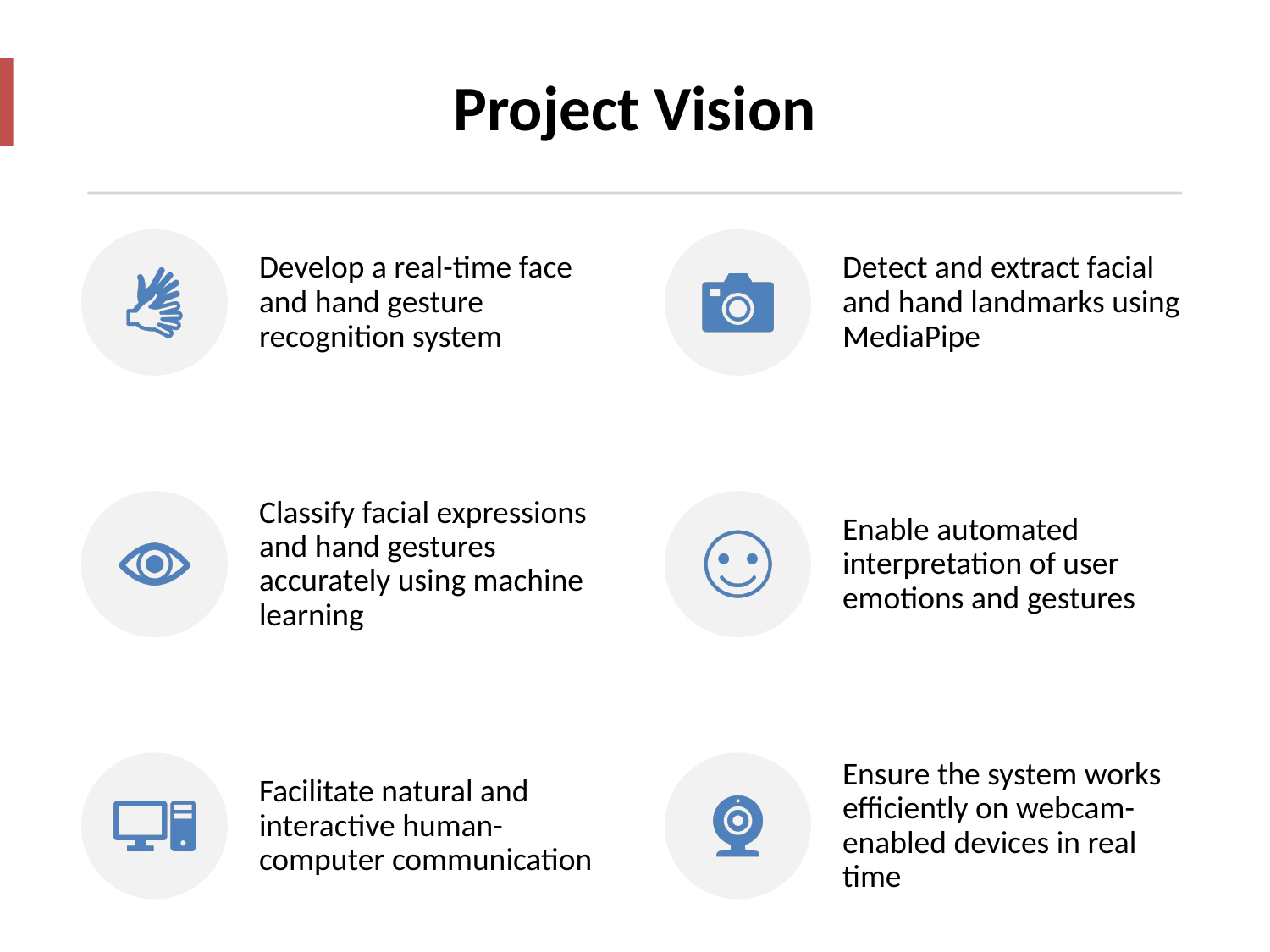

# Project Vision

Develop a real-time face and hand gesture recognition system
Detect and extract facial and hand landmarks using MediaPipe
Classify facial expressions and hand gestures accurately using machine learning
Enable automated interpretation of user emotions and gestures
Facilitate natural and interactive human-computer communication
Ensure the system works efficiently on webcam-enabled devices in real time